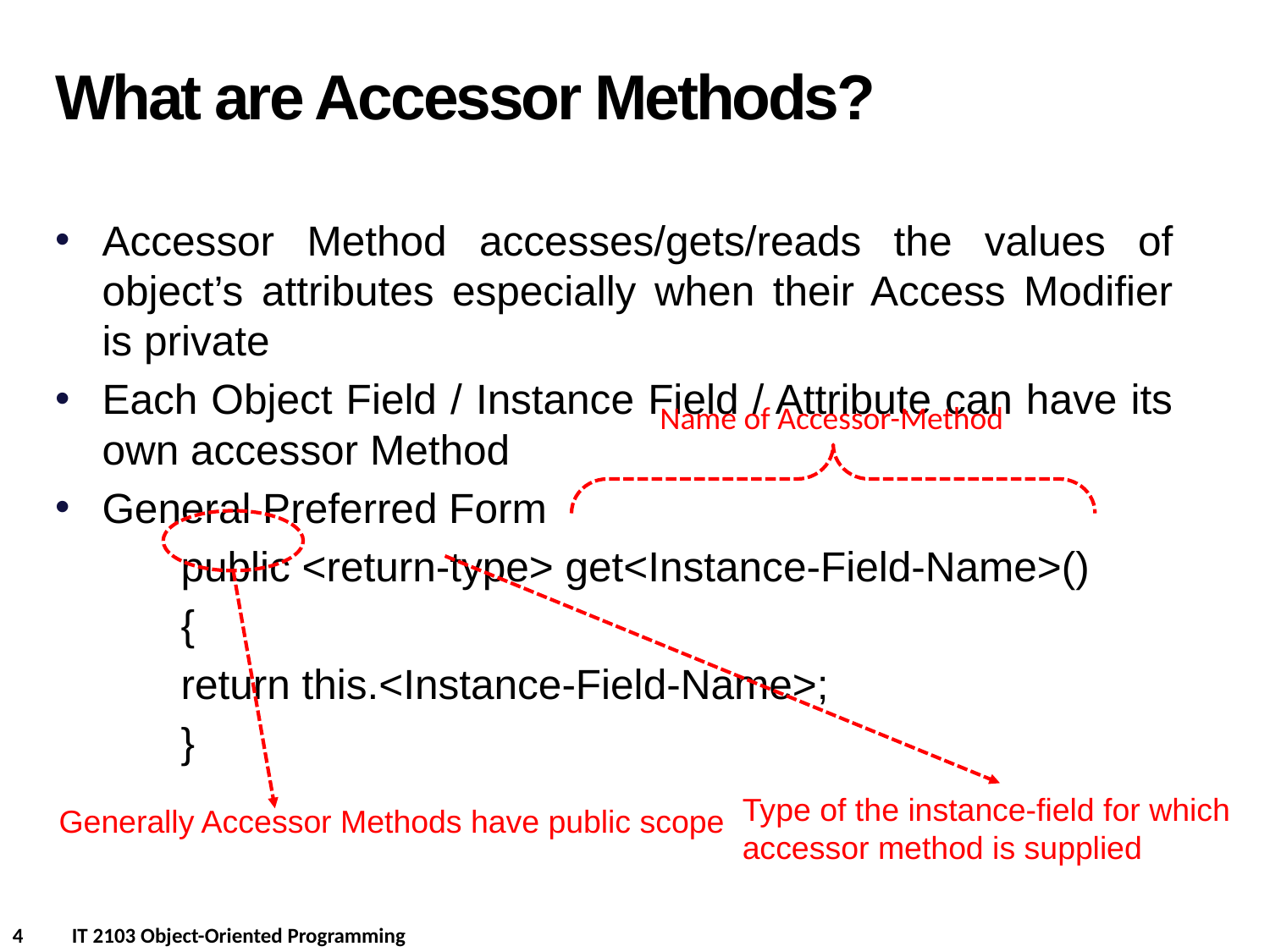

What are Accessor Methods?
Accessor Method accesses/gets/reads the values of object’s attributes especially when their Access Modifier is private
Each Object Field / Instance Field / Attribute can have its own accessor Method
General Preferred Form
	public <return-type> get<Instance-Field-Name>()
	{
		return this.<Instance-Field-Name>;
	}

Name of Accessor-Method

Type of the instance-field for which accessor method is supplied
Generally Accessor Methods have public scope